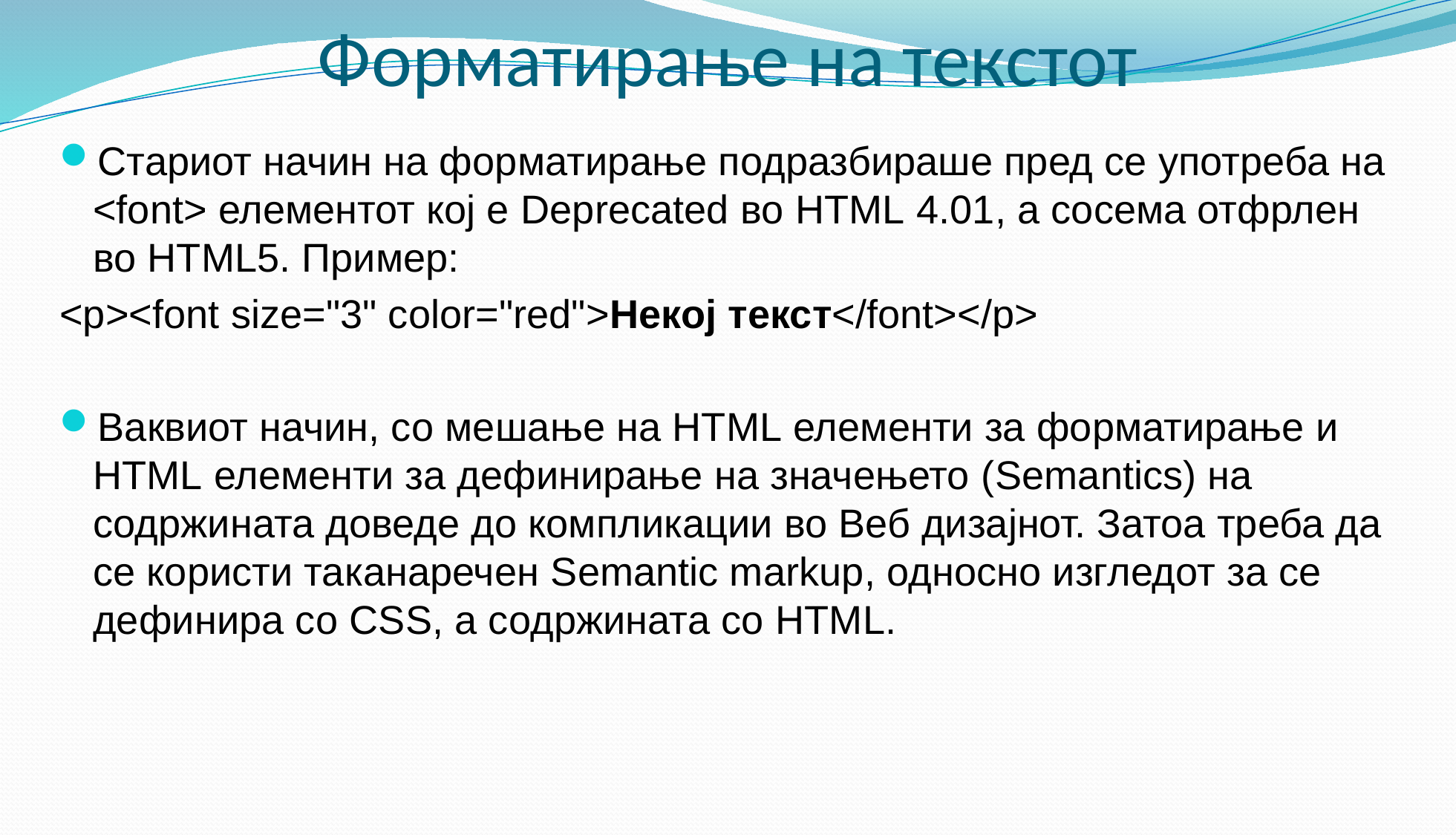

# Форматирање на текстот
Стариот начин на форматирање подразбираше пред се употреба на <font> елементот кој е Deprecated во HTML 4.01, а сосема отфрлен во HTML5. Пример:
<p><font size="3" color="red">Некој текст</font></p>

Ваквиот начин, со мешање на HTML елементи за форматирање и HTML елементи за дефинирање на значењето (Semantics) на  содржината доведе до компликации во Веб дизајнот. Затоа треба да се користи таканаречен Semantic markup, односно изгледот за се дефинира со CSS, а содржината со HTML.